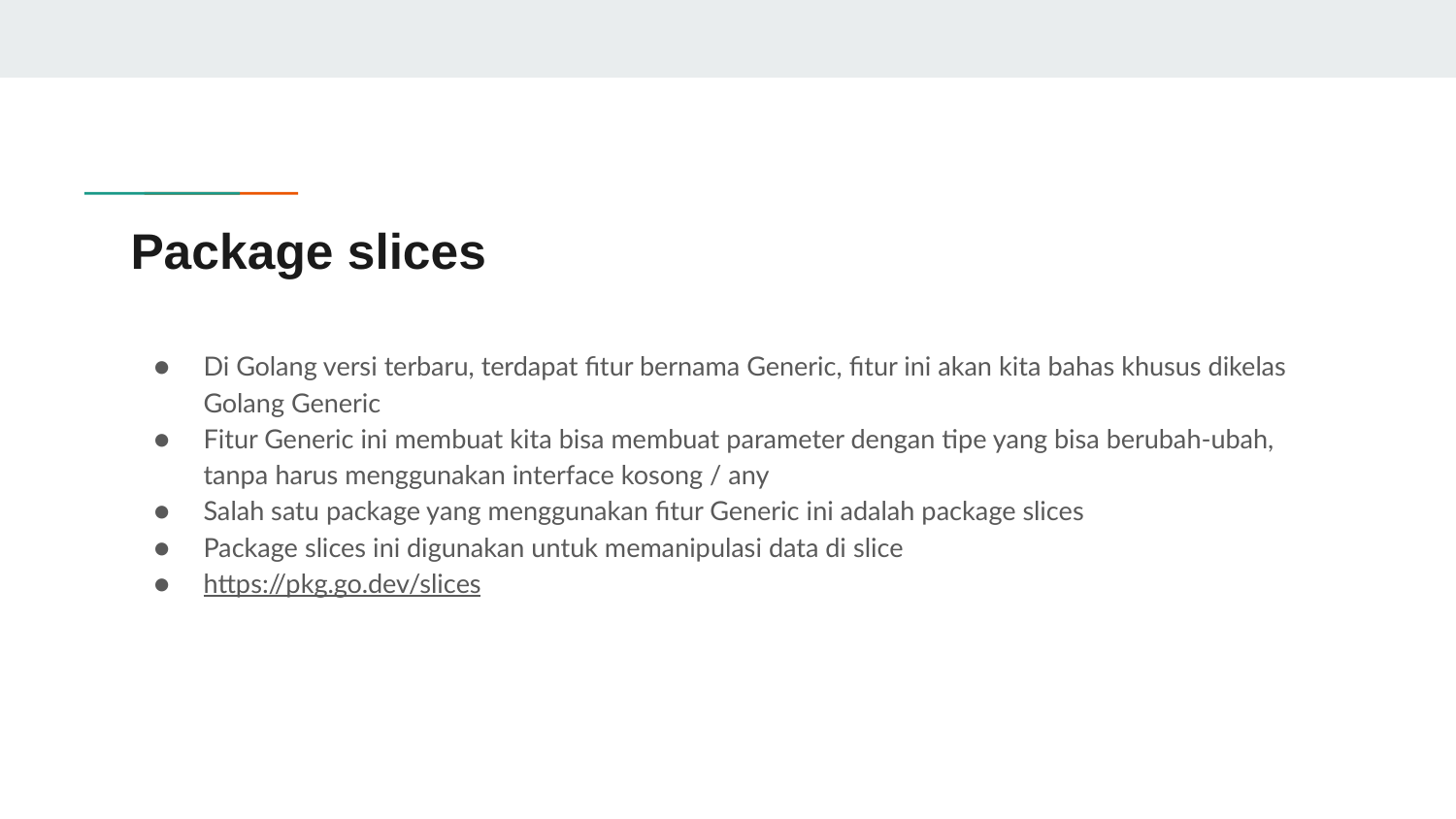

# Package slices
Di Golang versi terbaru, terdapat fitur bernama Generic, fitur ini akan kita bahas khusus dikelas Golang Generic
Fitur Generic ini membuat kita bisa membuat parameter dengan tipe yang bisa berubah-ubah, tanpa harus menggunakan interface kosong / any
Salah satu package yang menggunakan fitur Generic ini adalah package slices
Package slices ini digunakan untuk memanipulasi data di slice
https://pkg.go.dev/slices